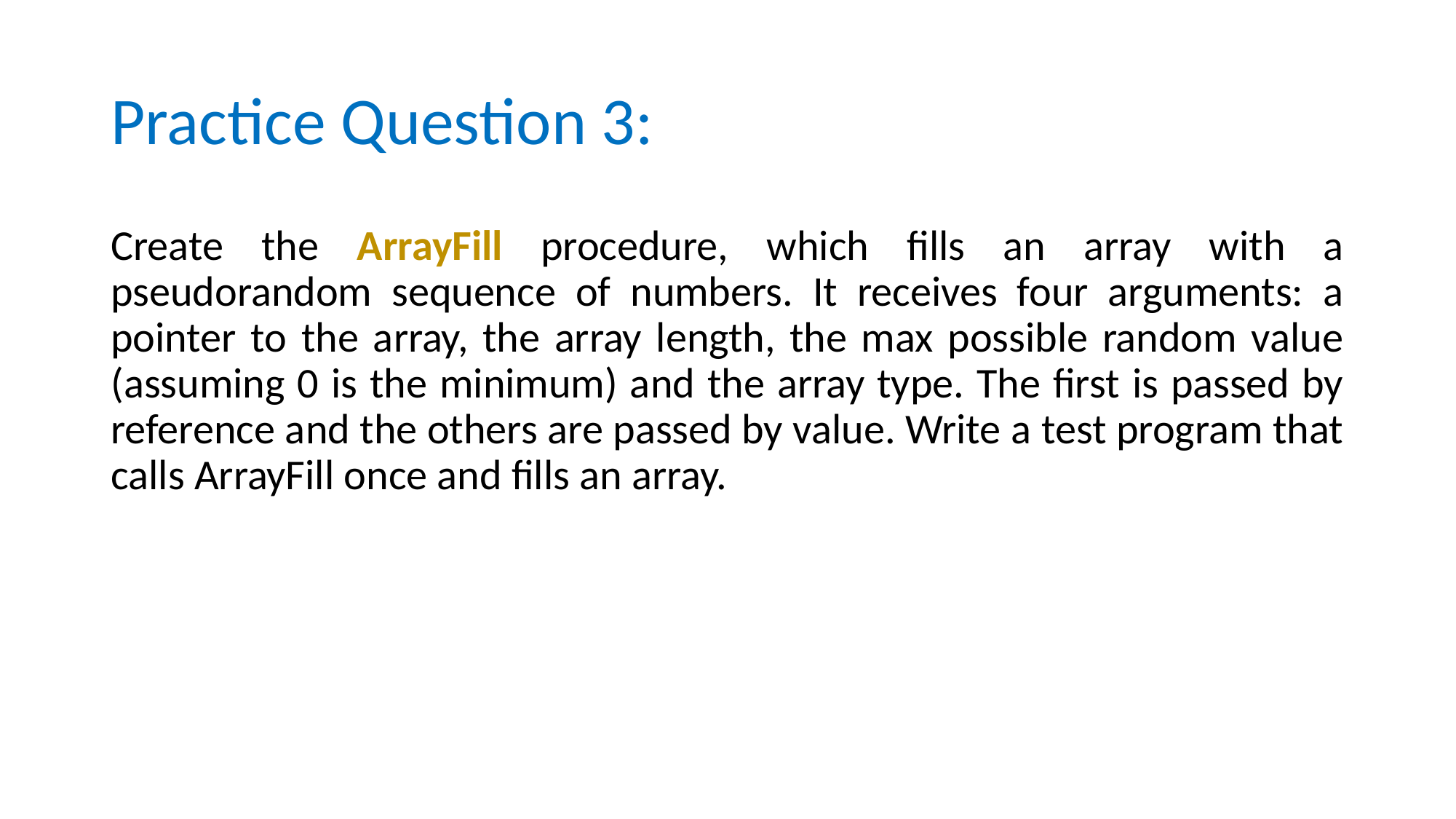

# Practice Question 3:
Create the ArrayFill procedure, which fills an array with a pseudorandom sequence of numbers. It receives four arguments: a pointer to the array, the array length, the max possible random value (assuming 0 is the minimum) and the array type. The first is passed by reference and the others are passed by value. Write a test program that calls ArrayFill once and fills an array.